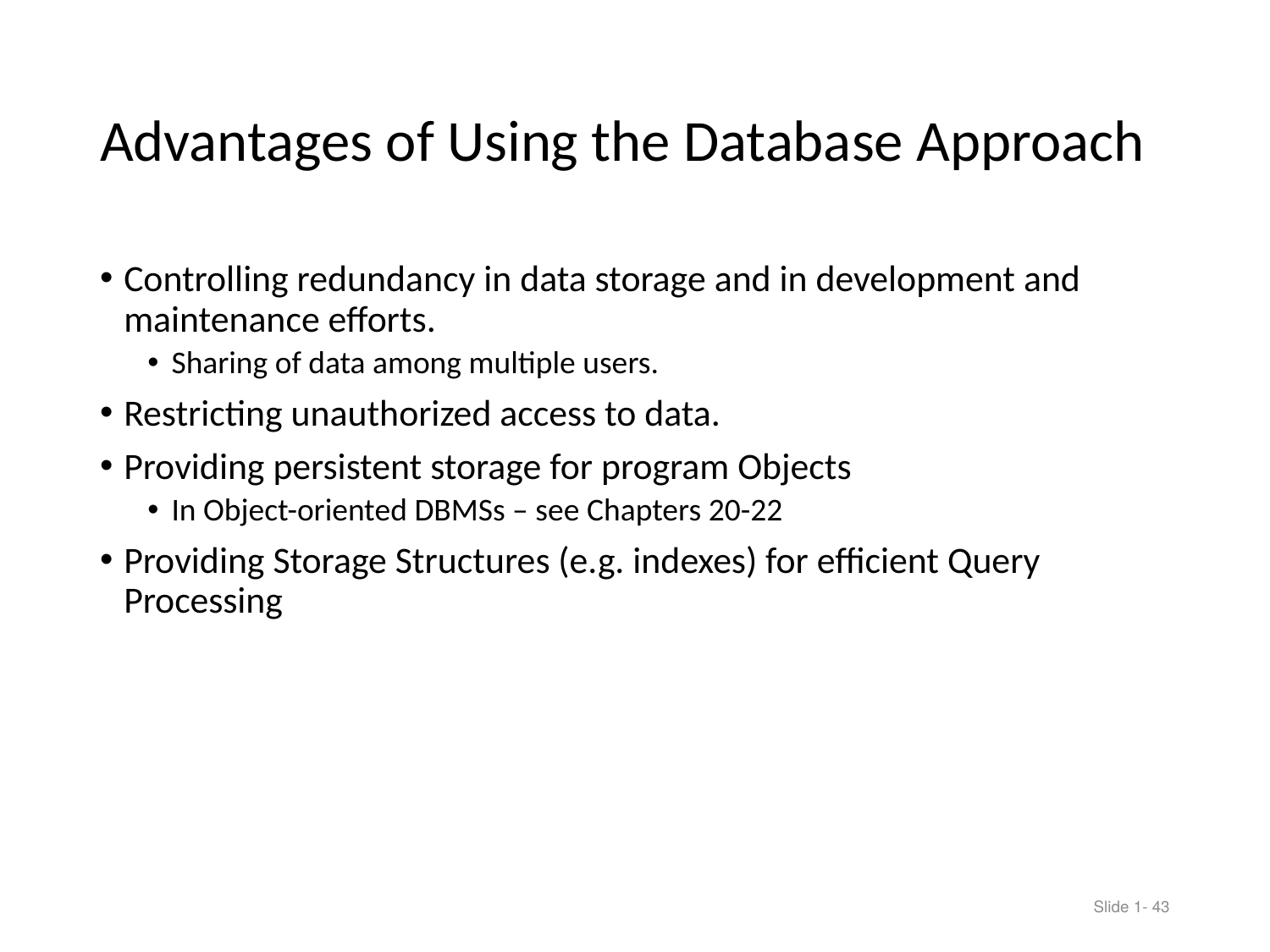

# Advantages of Using the Database Approach
Controlling redundancy in data storage and in development and maintenance efforts.
Sharing of data among multiple users.
Restricting unauthorized access to data.
Providing persistent storage for program Objects
In Object-oriented DBMSs – see Chapters 20-22
Providing Storage Structures (e.g. indexes) for efficient Query Processing
Slide 1- 43